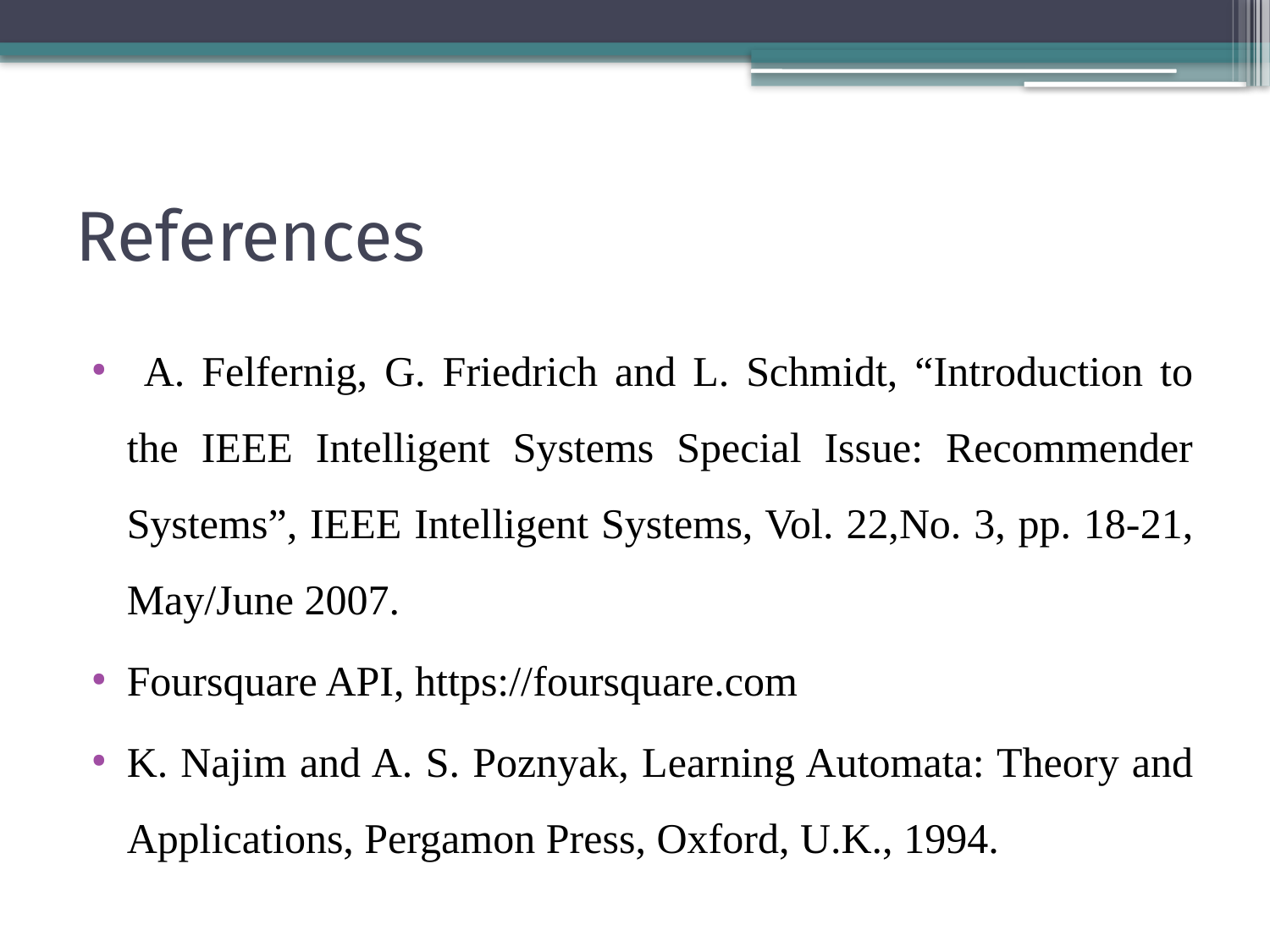

# References
 A. Felfernig, G. Friedrich and L. Schmidt, “Introduction to the IEEE Intelligent Systems Special Issue: Recommender Systems”, IEEE Intelligent Systems, Vol. 22,No. 3, pp. 18-21, May/June 2007.
Foursquare API, https://foursquare.com
K. Najim and A. S. Poznyak, Learning Automata: Theory and Applications, Pergamon Press, Oxford, U.K., 1994.